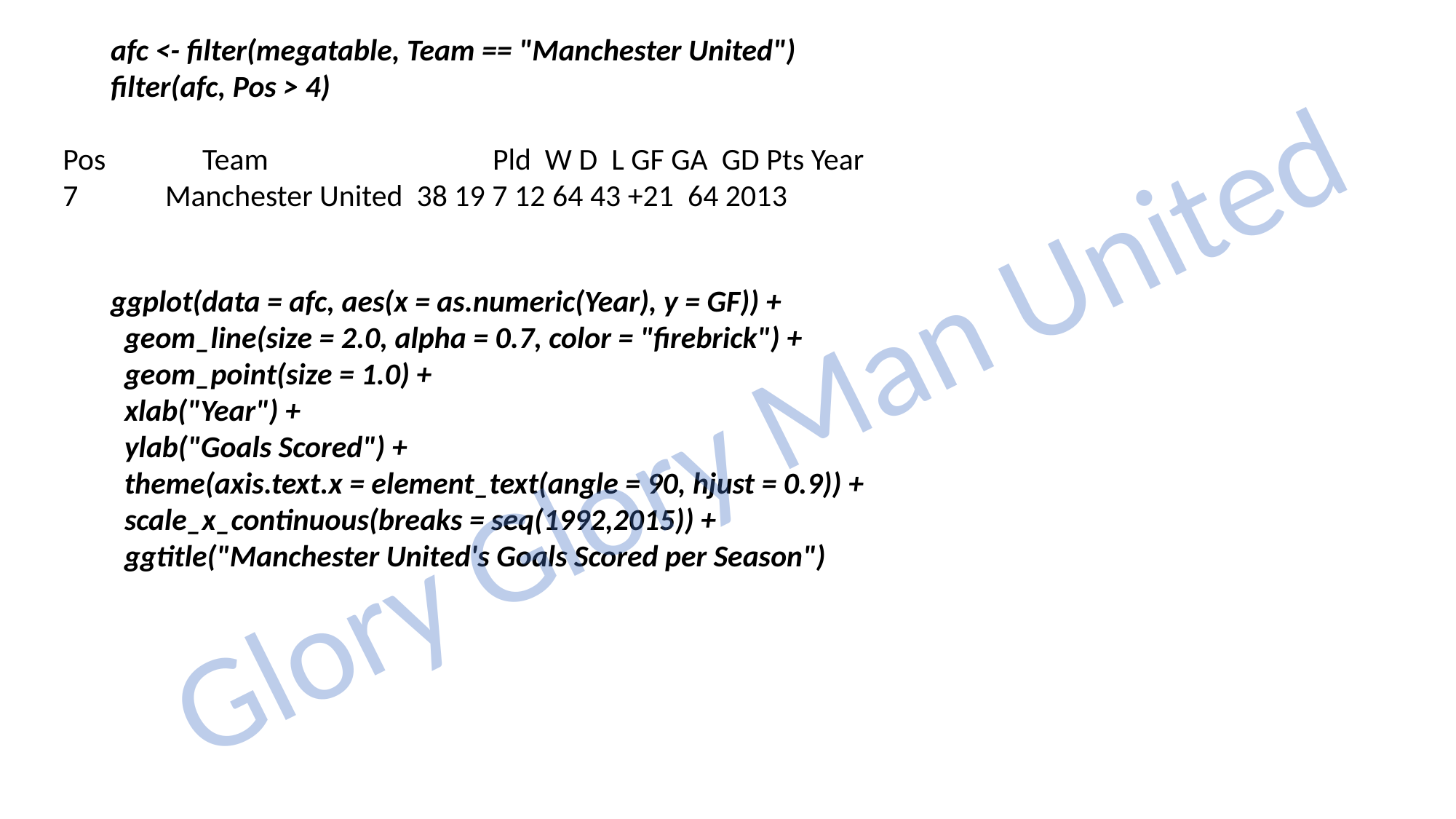

afc <- filter(megatable, Team == "Manchester United")
filter(afc, Pos > 4)

 Pos              Team 		Pld  W D  L GF GA  GD Pts Year
 7 	Manchester United  38 19 7 12 64 43 +21  64 2013

ggplot(data = afc, aes(x = as.numeric(Year), y = GF)) +
  geom_line(size = 2.0, alpha = 0.7, color = "firebrick") +
  geom_point(size = 1.0) +
  xlab("Year") +
  ylab("Goals Scored") +
  theme(axis.text.x = element_text(angle = 90, hjust = 0.9)) +
  scale_x_continuous(breaks = seq(1992,2015)) +
  ggtitle("Manchester United's Goals Scored per Season")
Glory Glory Man United